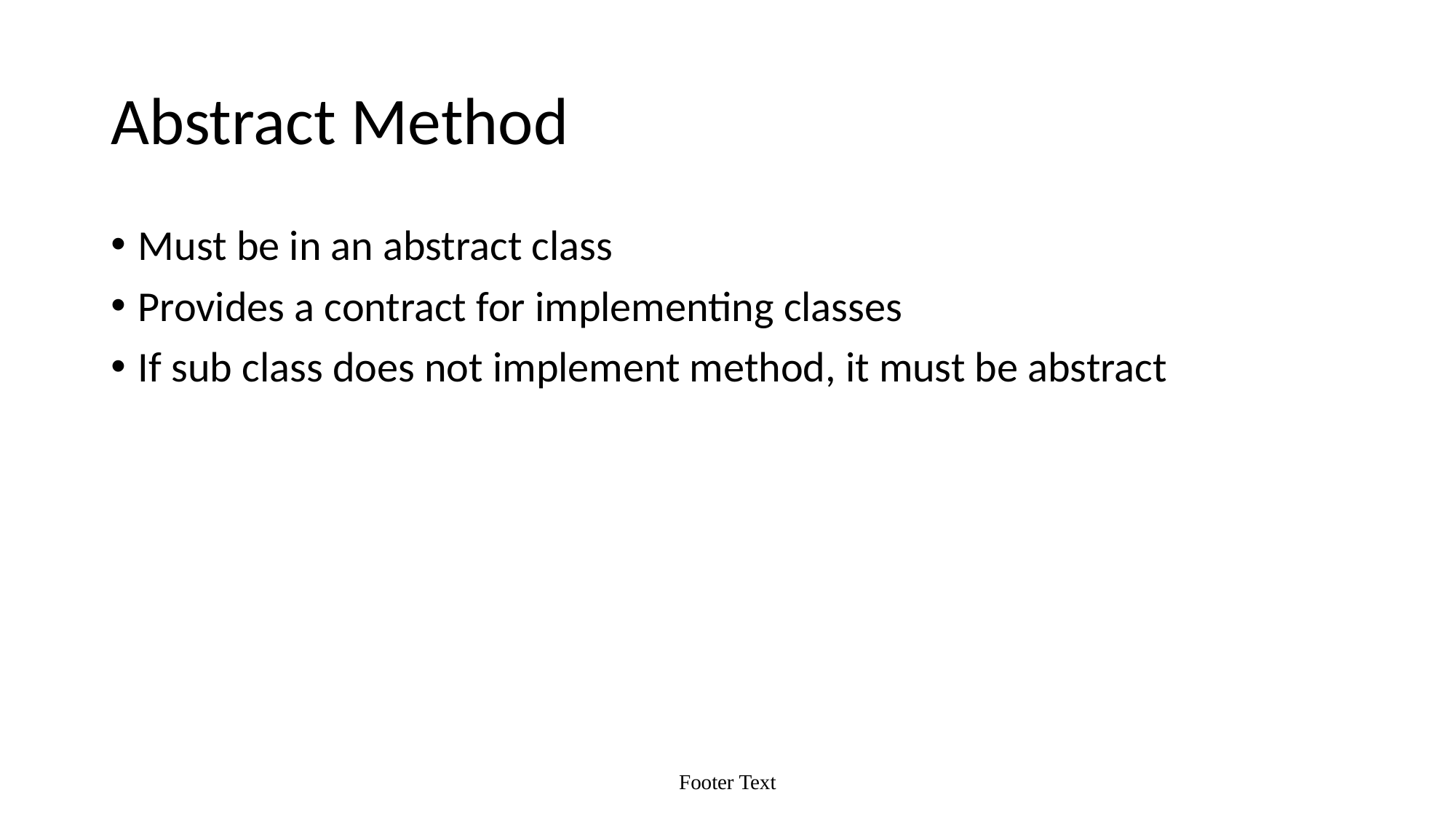

# Abstract Method
Must be in an abstract class
Provides a contract for implementing classes
If sub class does not implement method, it must be abstract
Footer Text